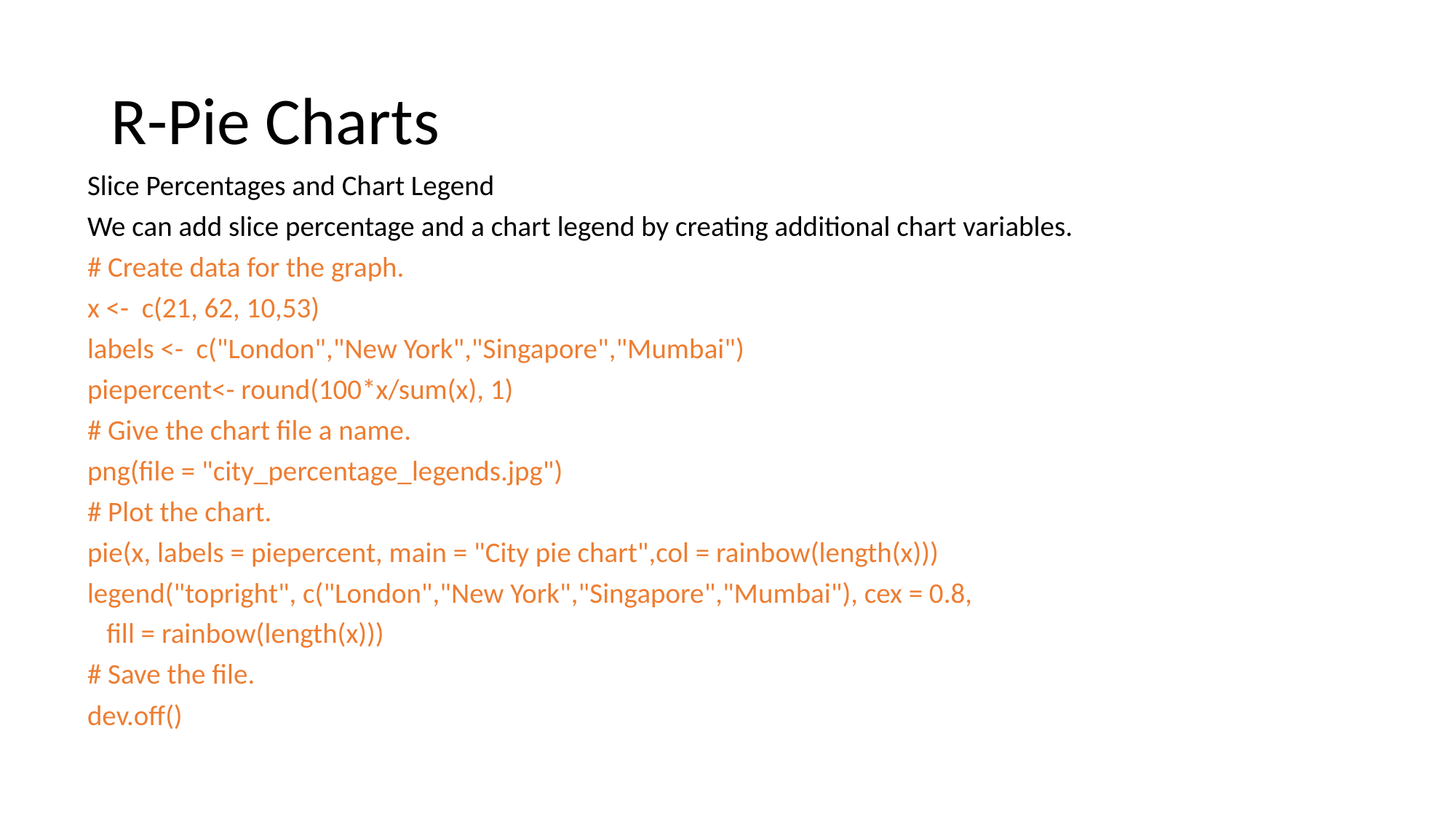

# R-Pie Charts
Slice Percentages and Chart Legend
We can add slice percentage and a chart legend by creating additional chart variables.
# Create data for the graph.
x <-  c(21, 62, 10,53)
labels <-  c("London","New York","Singapore","Mumbai")
piepercent<- round(100*x/sum(x), 1)
# Give the chart file a name.
png(file = "city_percentage_legends.jpg")
# Plot the chart.
pie(x, labels = piepercent, main = "City pie chart",col = rainbow(length(x)))
legend("topright", c("London","New York","Singapore","Mumbai"), cex = 0.8,
   fill = rainbow(length(x)))
# Save the file.
dev.off()